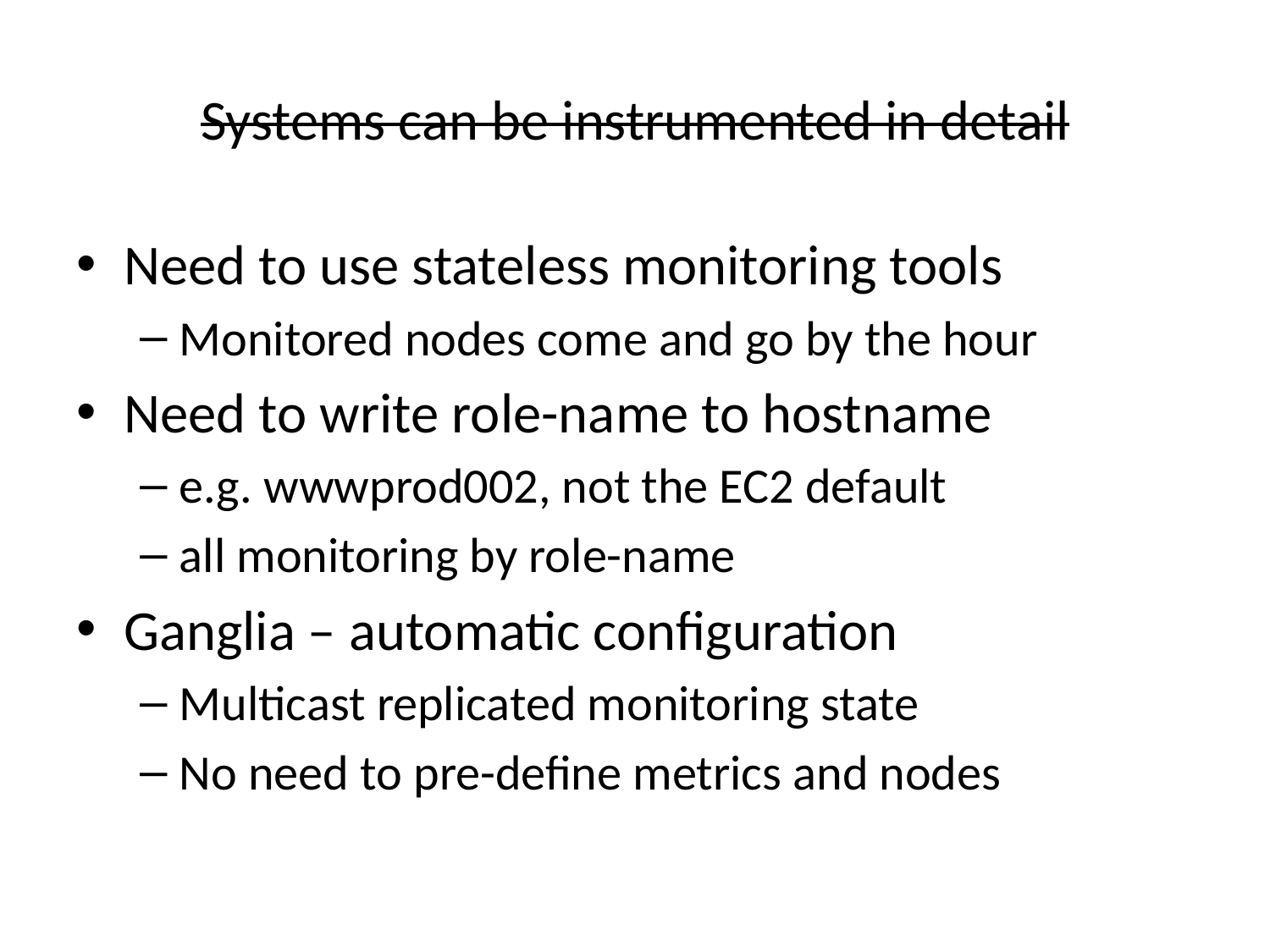

# Systems can be instrumented in detail
Need to use stateless monitoring tools
Monitored nodes come and go by the hour
Need to write role-name to hostname
e.g. wwwprod002, not the EC2 default
all monitoring by role-name
Ganglia – automatic configuration
Multicast replicated monitoring state
No need to pre-define metrics and nodes